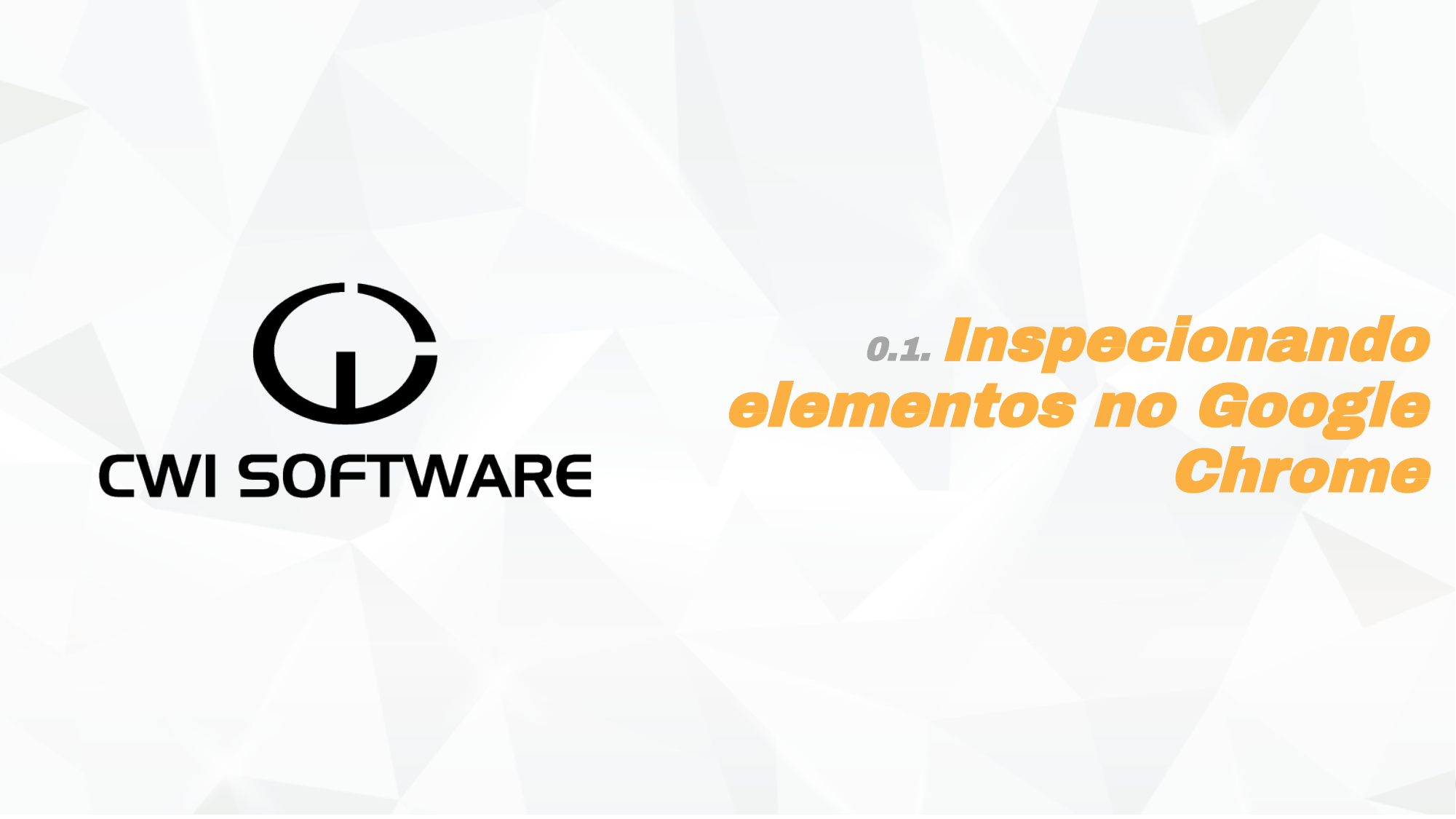

# 0.1. Inspecionando elementos no Google Chrome